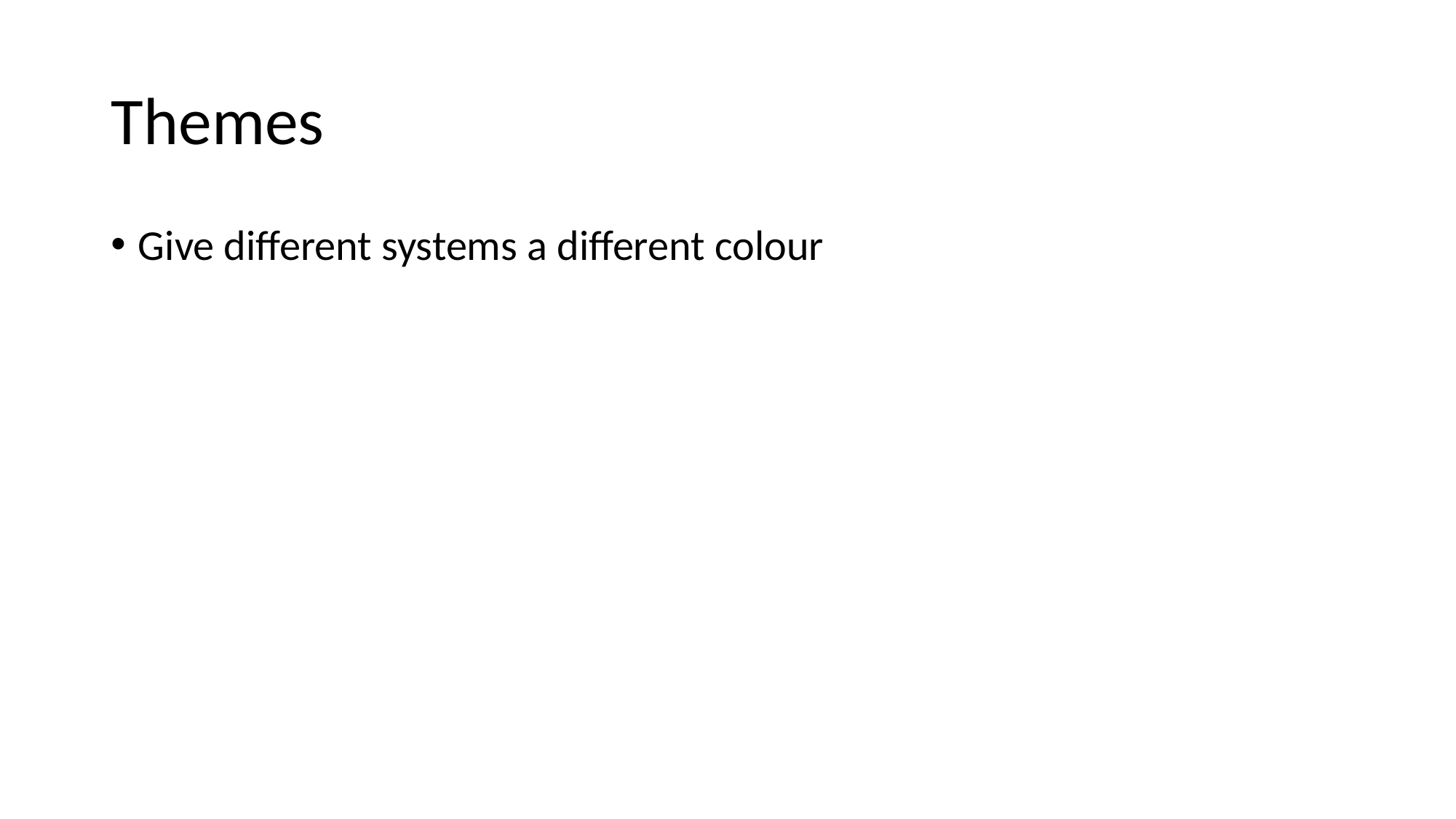

# Themes
Give different systems a different colour